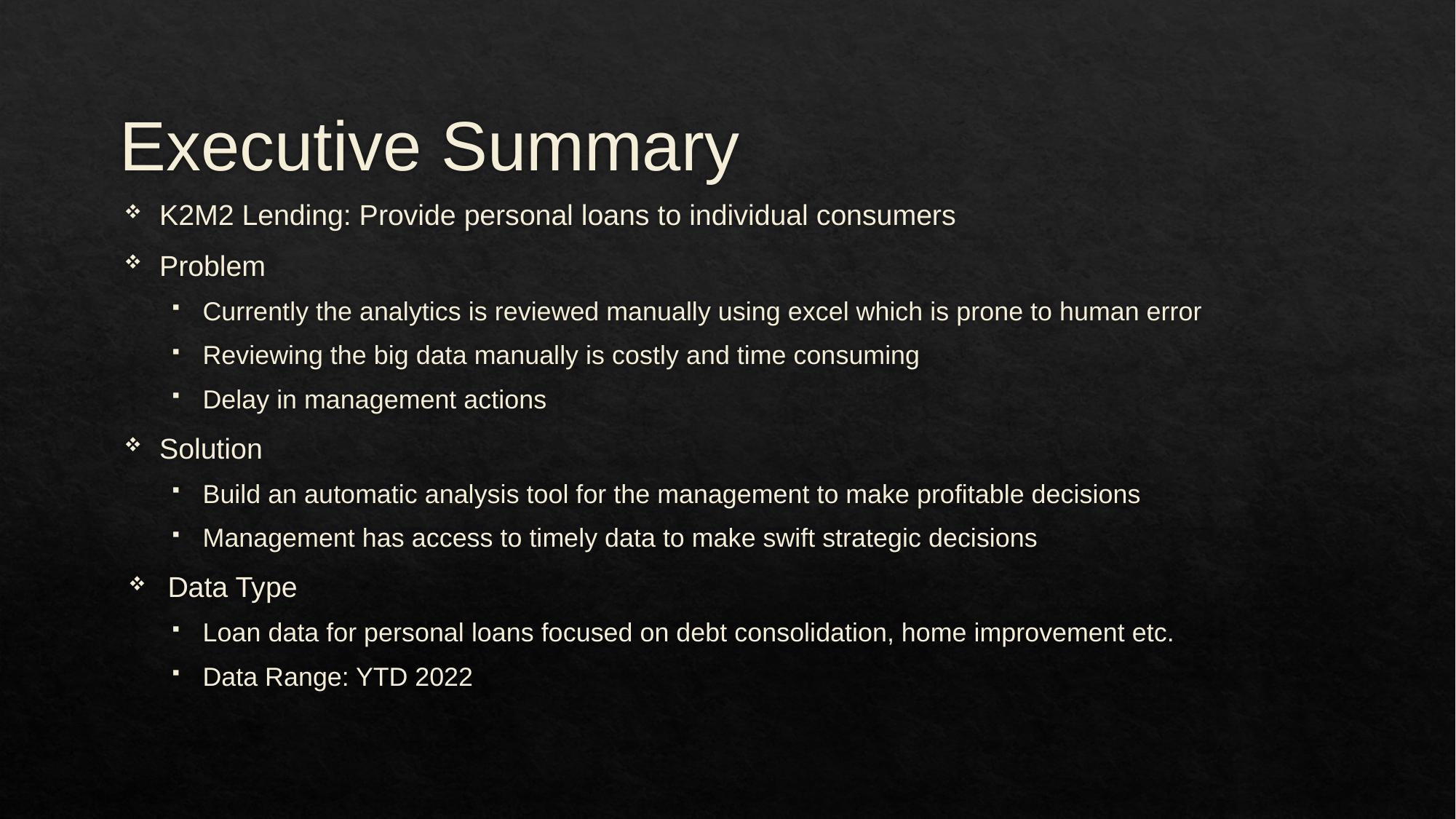

# Executive Summary
K2M2 Lending: Provide personal loans to individual consumers
Problem
Currently the analytics is reviewed manually using excel which is prone to human error
Reviewing the big data manually is costly and time consuming
Delay in management actions
Solution
Build an automatic analysis tool for the management to make profitable decisions
Management has access to timely data to make swift strategic decisions
Data Type
Loan data for personal loans focused on debt consolidation, home improvement etc.
Data Range: YTD 2022